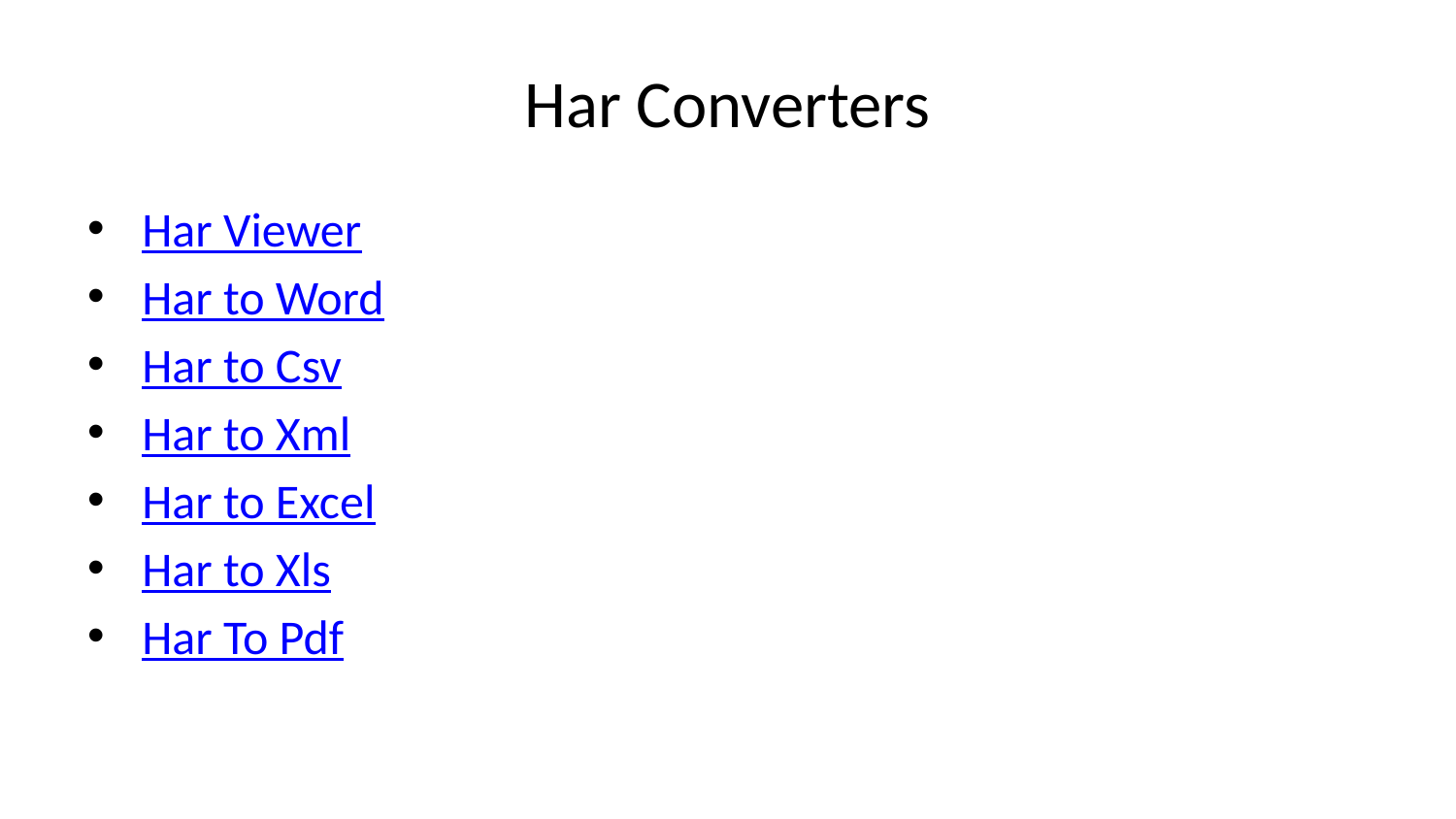

# Har Converters
Har Viewer
Har to Word
Har to Csv
Har to Xml
Har to Excel
Har to Xls
Har To Pdf